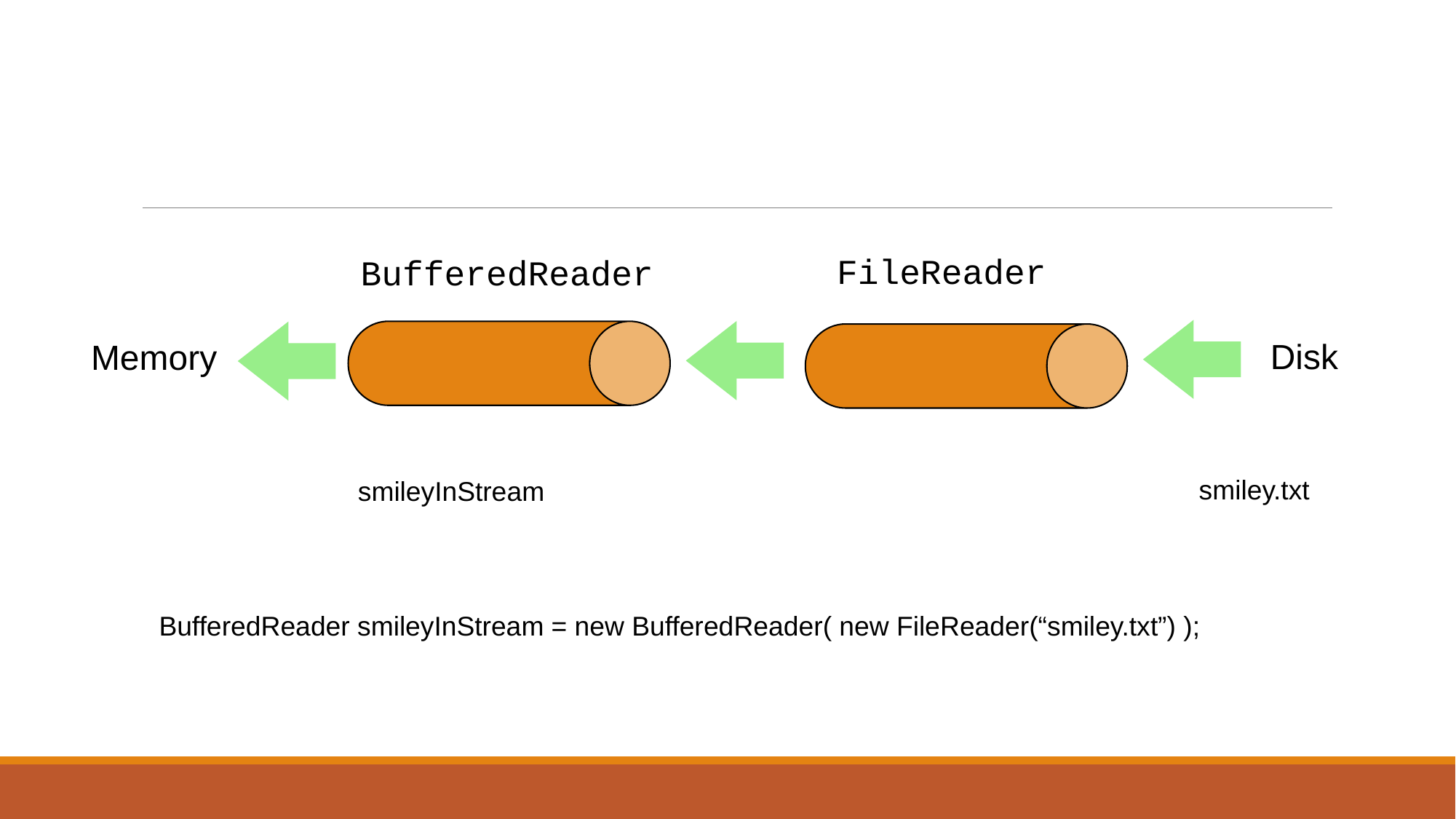

FileReader
BufferedReader

Disk
Memory
smiley.txt
smileyInStream

BufferedReader smileyInStream = new BufferedReader( new FileReader(“smiley.txt”) );
# Input File Streams